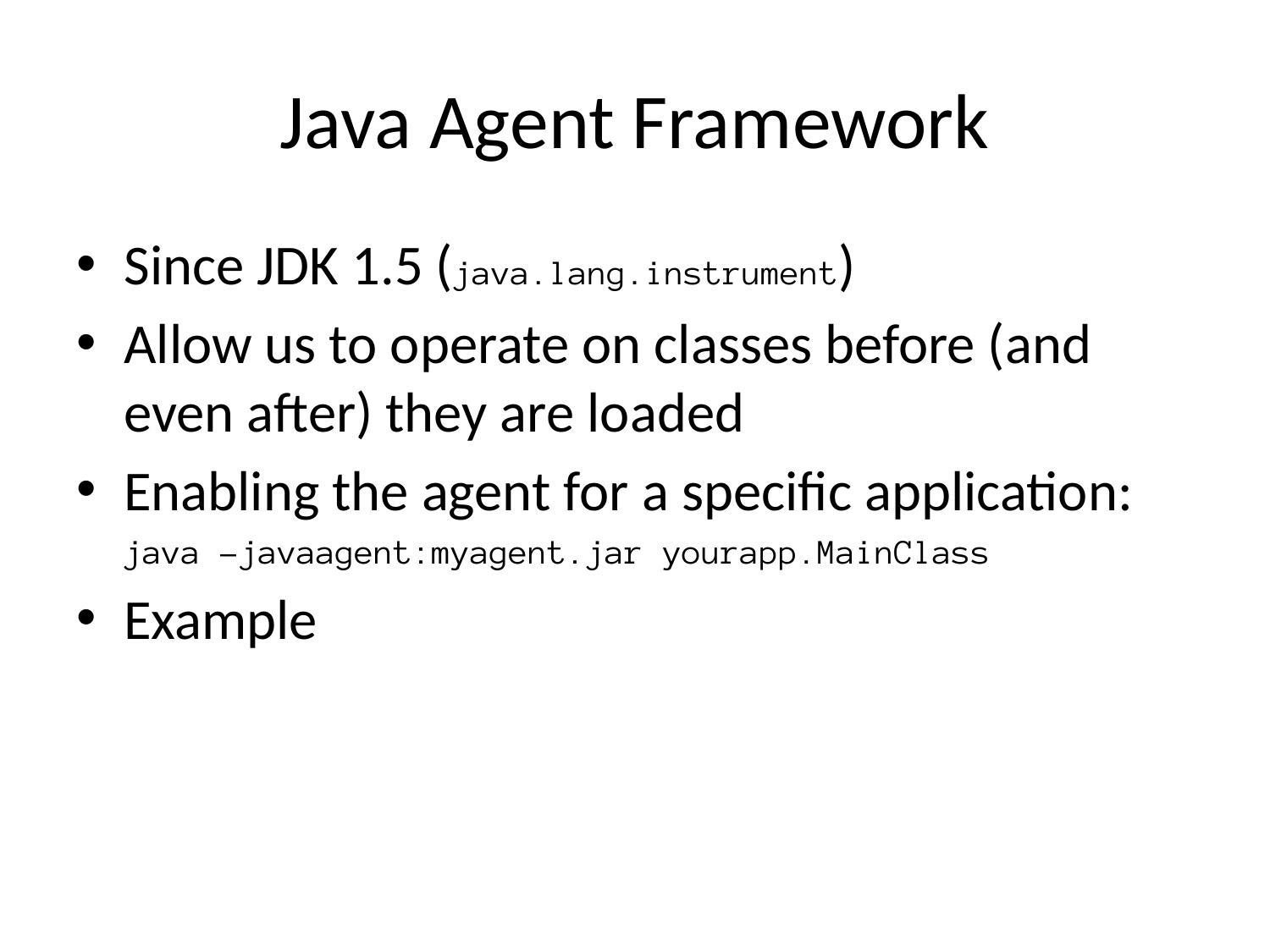

# Java Agent Framework
Since JDK 1.5 (java.lang.instrument)
Allow us to operate on classes before (and even after) they are loaded
Enabling the agent for a specific application:
	java -javaagent:myagent.jar yourapp.MainClass
Example